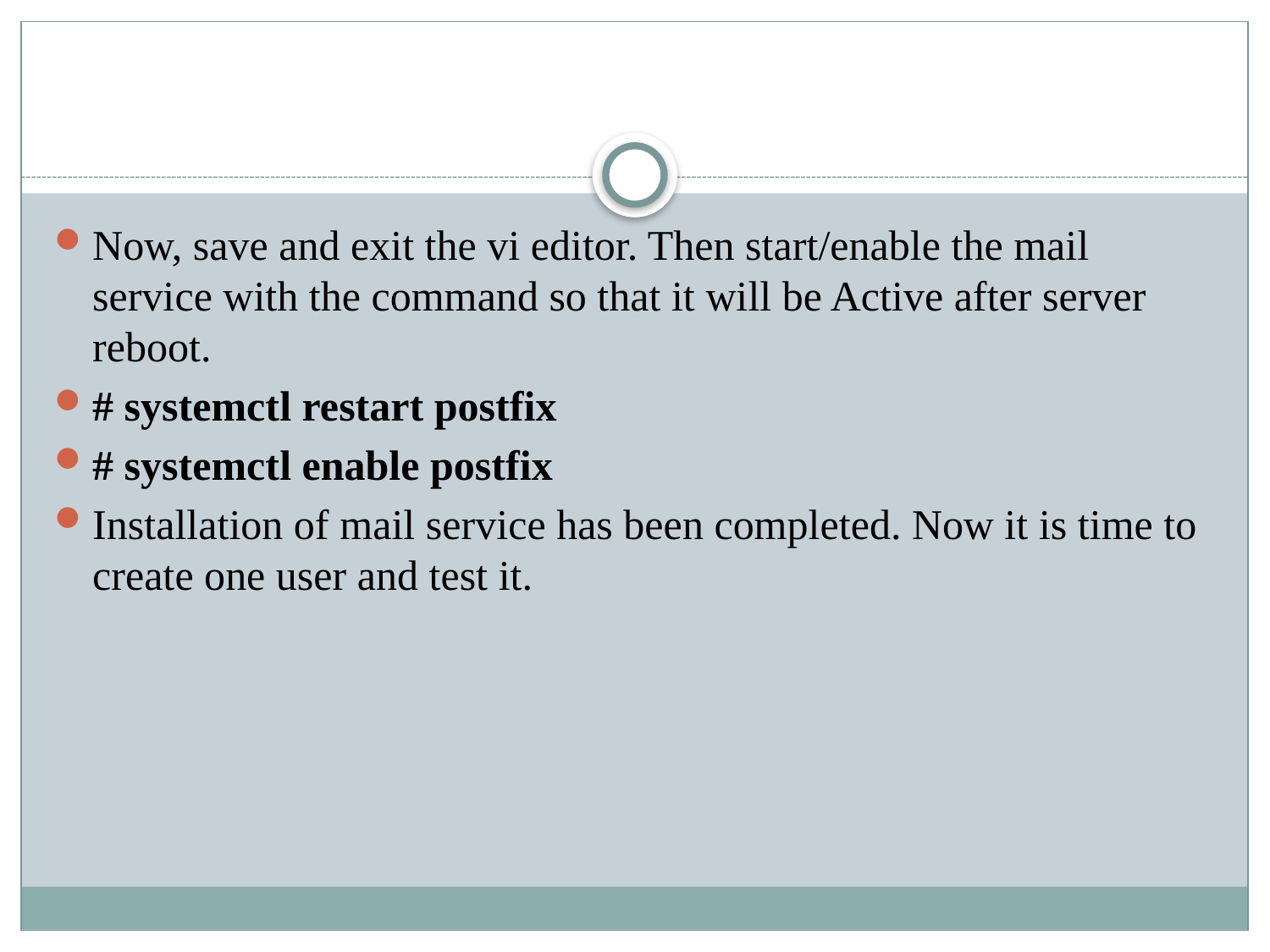

#
Now, save and exit the vi editor. Then start/enable the mail service with the command so that it will be Active after server reboot.
# systemctl restart postfix
# systemctl enable postfix
Installation of mail service has been completed. Now it is time to create one user and test it.